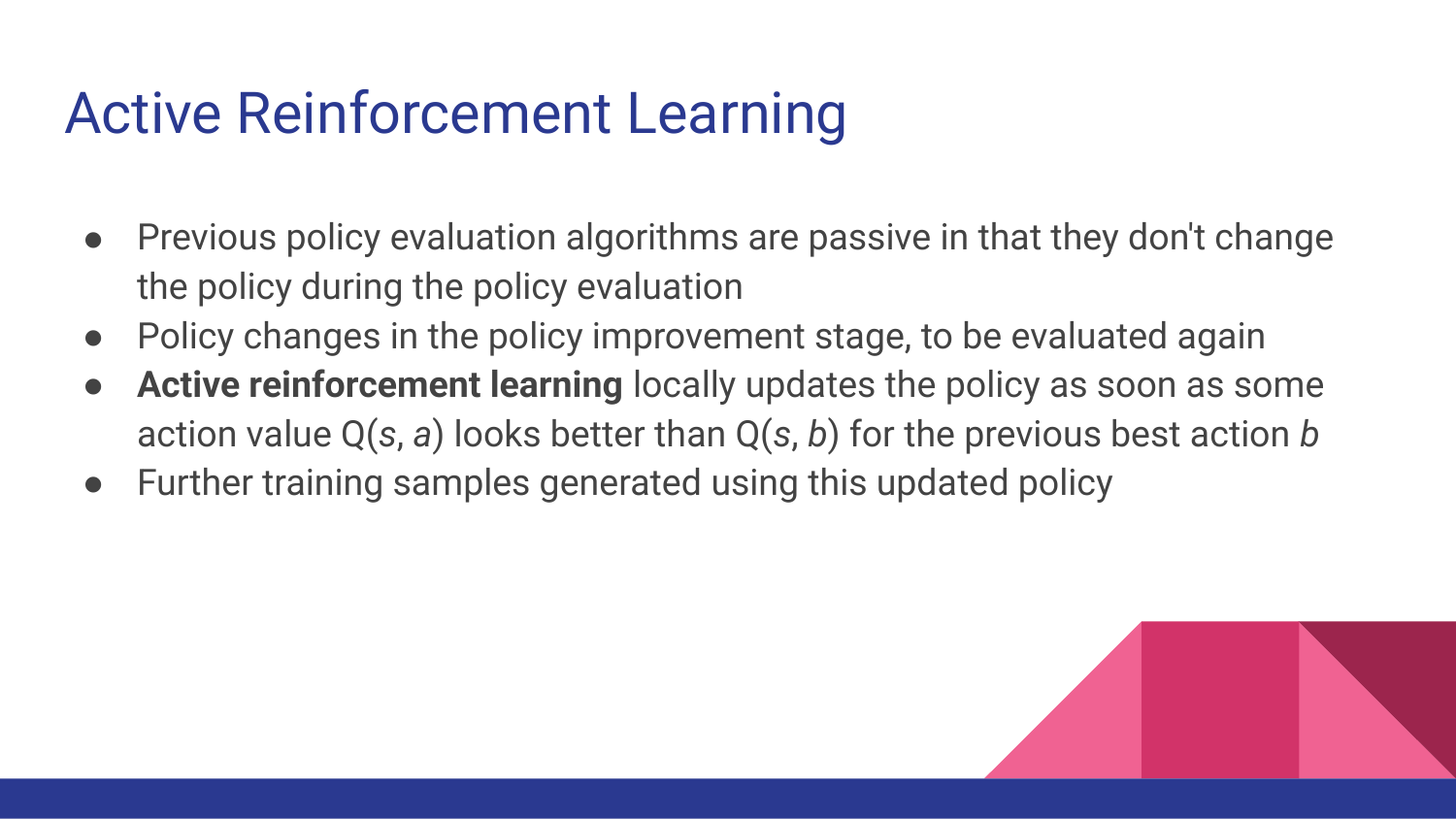

# Active Reinforcement Learning
Previous policy evaluation algorithms are passive in that they don't change the policy during the policy evaluation
Policy changes in the policy improvement stage, to be evaluated again
Active reinforcement learning locally updates the policy as soon as some action value Q(s, a) looks better than Q(s, b) for the previous best action b
Further training samples generated using this updated policy